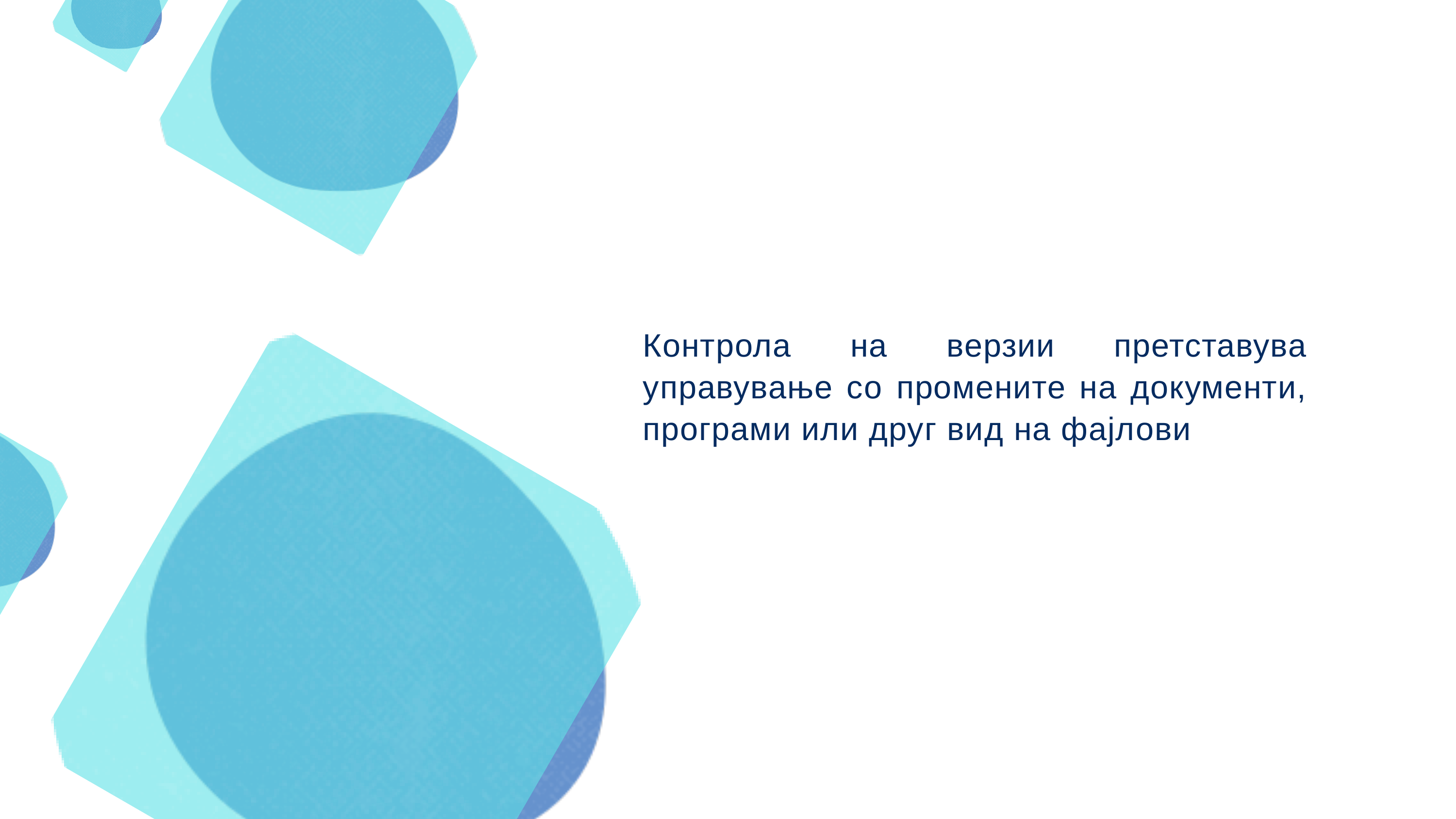

Контрола на верзии претставува управување со промените на документи, програми или друг вид на фајлови